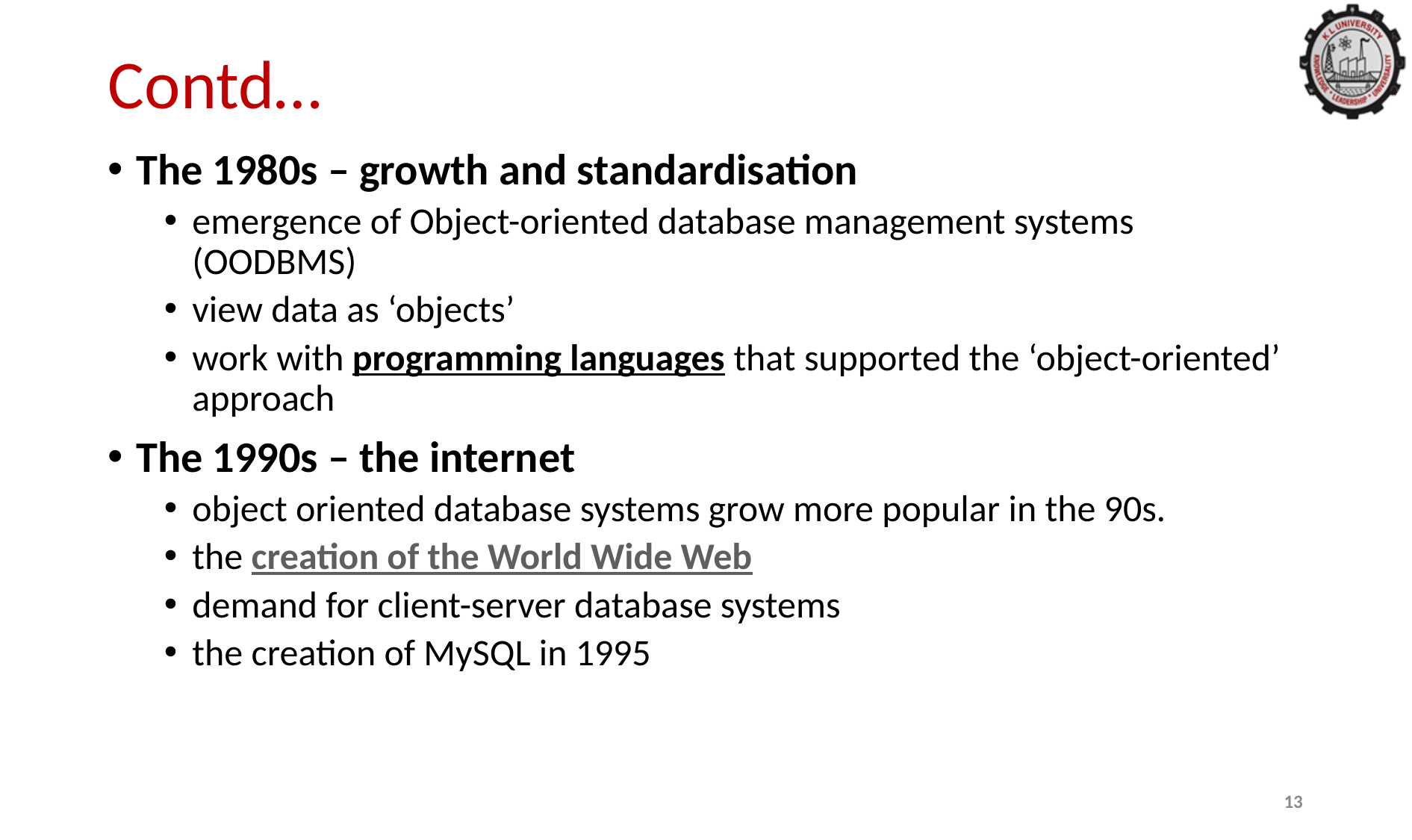

# Contd…
The 1980s – growth and standardisation
emergence of Object-oriented database management systems (OODBMS)
view data as ‘objects’
work with programming languages that supported the ‘object-oriented’ approach
The 1990s – the internet
object oriented database systems grow more popular in the 90s.
the creation of the World Wide Web
demand for client-server database systems
the creation of MySQL in 1995

13